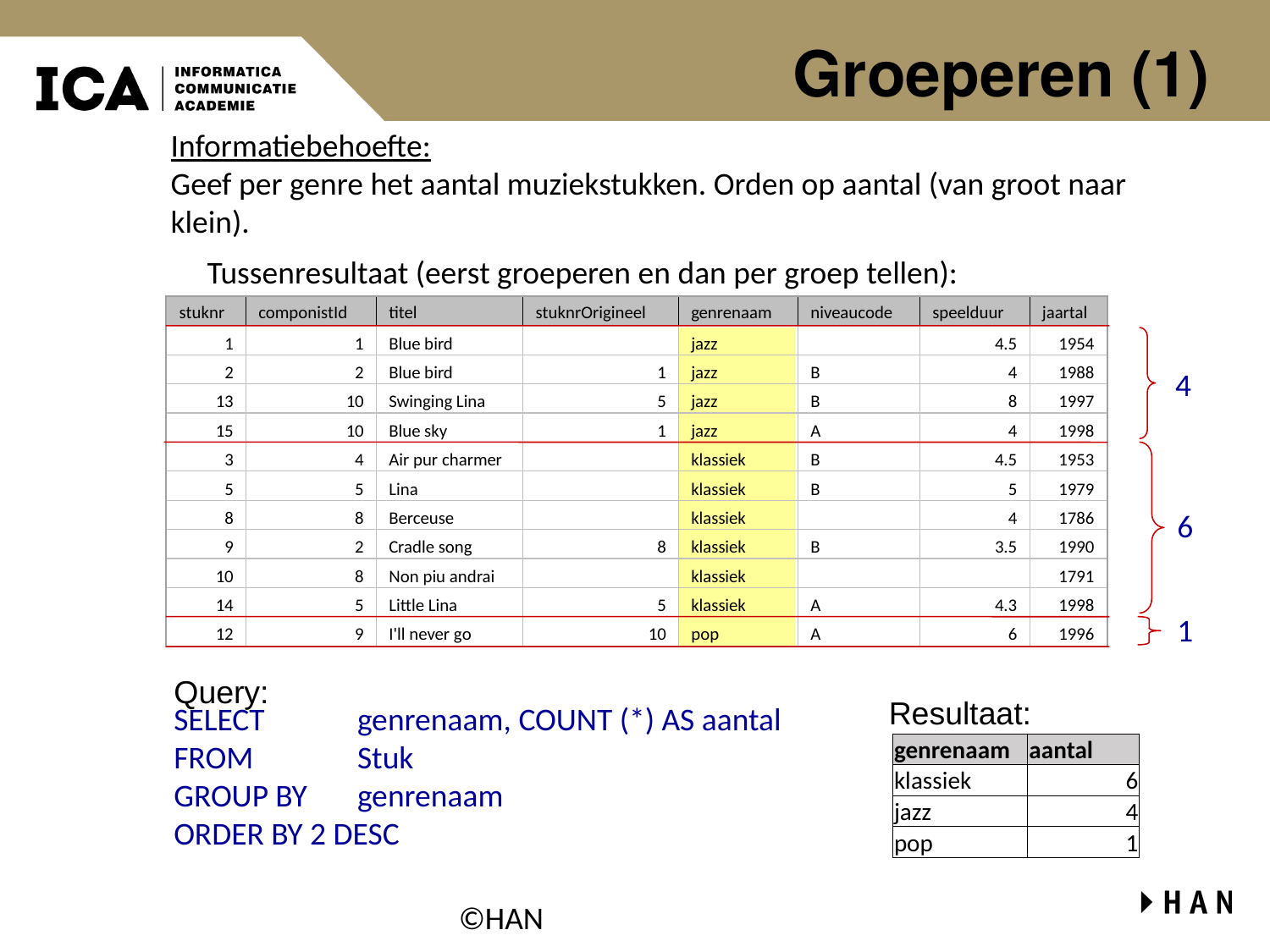

# Groeperen (1)
Informatiebehoefte:
Geef per genre het aantal muziekstukken. Orden op aantal (van groot naar klein).
Tussenresultaat (eerst groeperen en dan per groep tellen):

stuknr

componistId

titel

stuknrOrigineel

genrenaam

niveaucode

speelduur

jaartal

1

1

Blue bird

jazz

4.5

1954

2

2

Blue bird

1

jazz

B

4

1988

13

10

Swinging Lina

5

jazz

B

8

1997

15

10

Blue sky

1

jazz

A

4

1998

3

4

Air pur charmer

klassiek

B

4.5

1953

5

5

Lina

klassiek

B

5

1979

8

8

Berceuse

klassiek

4

1786

9

2

Cradle song

8

klassiek

B

3.5

1990

10

8

Non piu andrai

klassiek

1791

14

5

Little Lina

5

klassiek

A

4.3

1998

12

9

I'll never go

10

pop

A

6

1996

4

6
1

Query:
Resultaat:
SELECT	genrenaam, COUNT (*) AS aantal
FROM	Stuk
GROUP BY	genrenaam
ORDER BY 2 DESC
| genrenaam | aantal |
| --- | --- |
| klassiek | 6 |
| jazz | 4 |
| pop | 1 |
©HAN